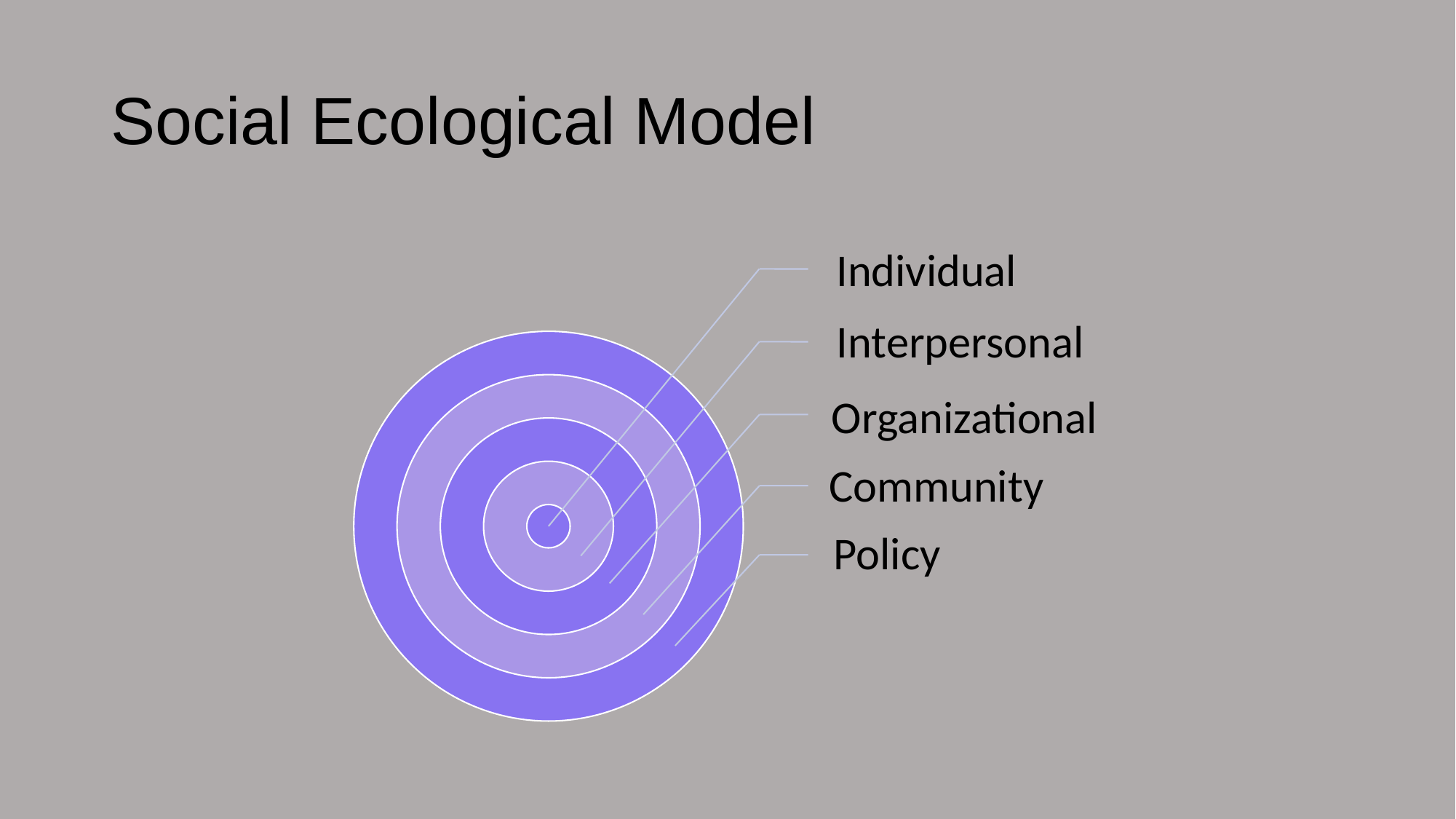

# Social Ecological Model
Individual
Interpersonal
Organizational
Community
Policy